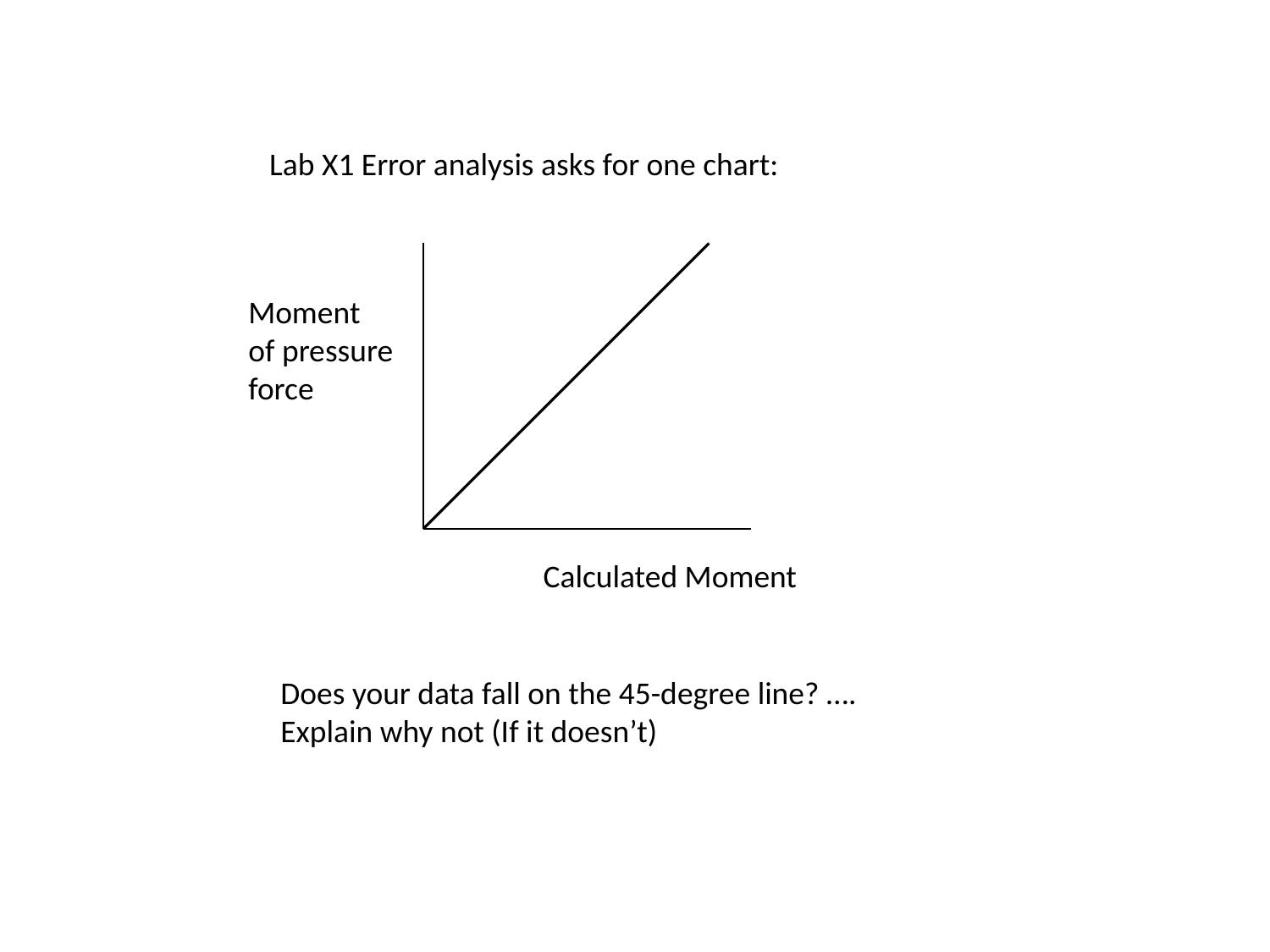

Lab X1 Error analysis asks for one chart:
Moment
of pressure
force
Calculated Moment
Does your data fall on the 45-degree line? ….
Explain why not (If it doesn’t)